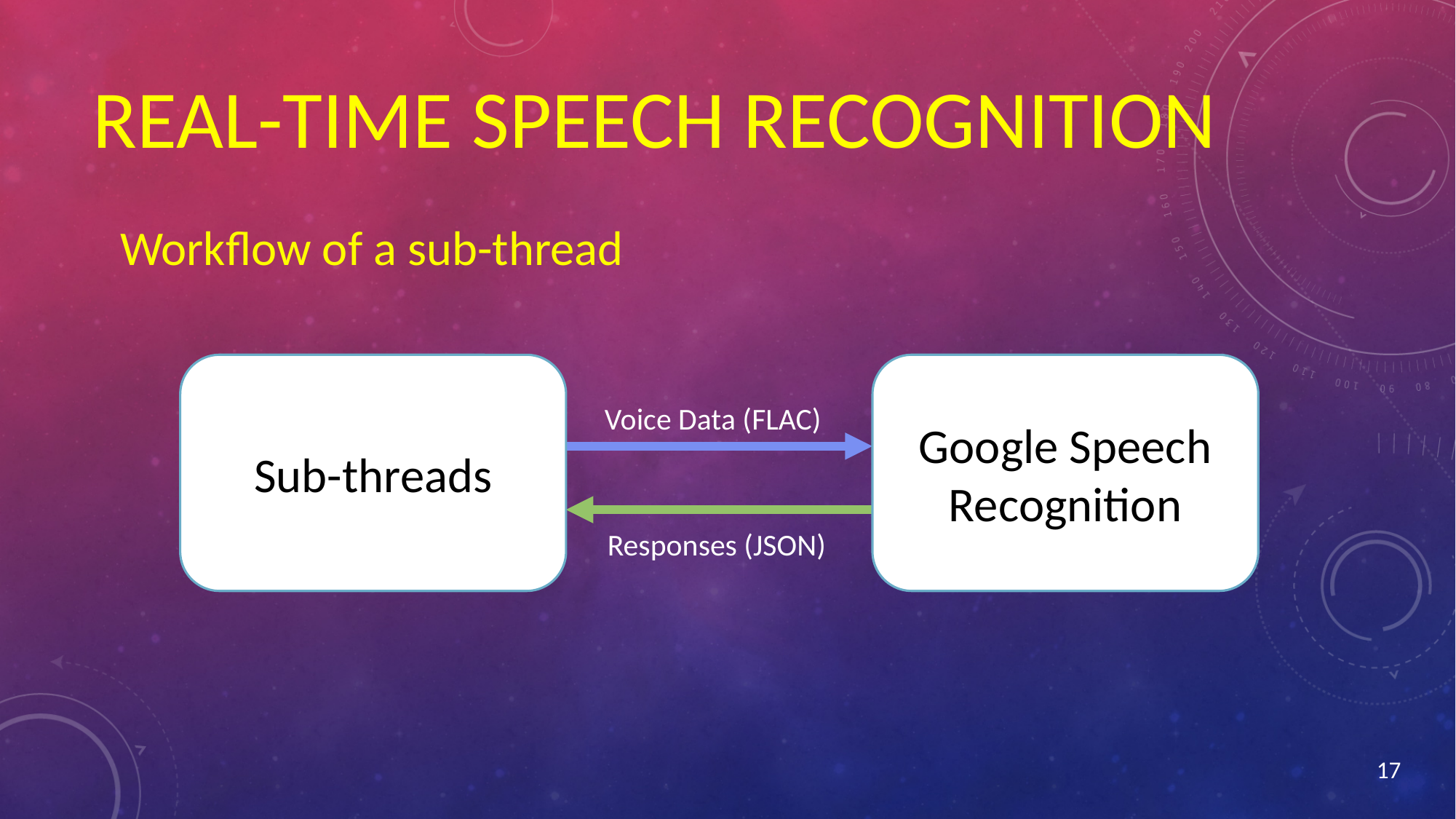

# Real-time speech recognition
Workflow of a sub-thread
Sub-threads
Google Speech Recognition
Voice Data (FLAC)
Responses (JSON)
17